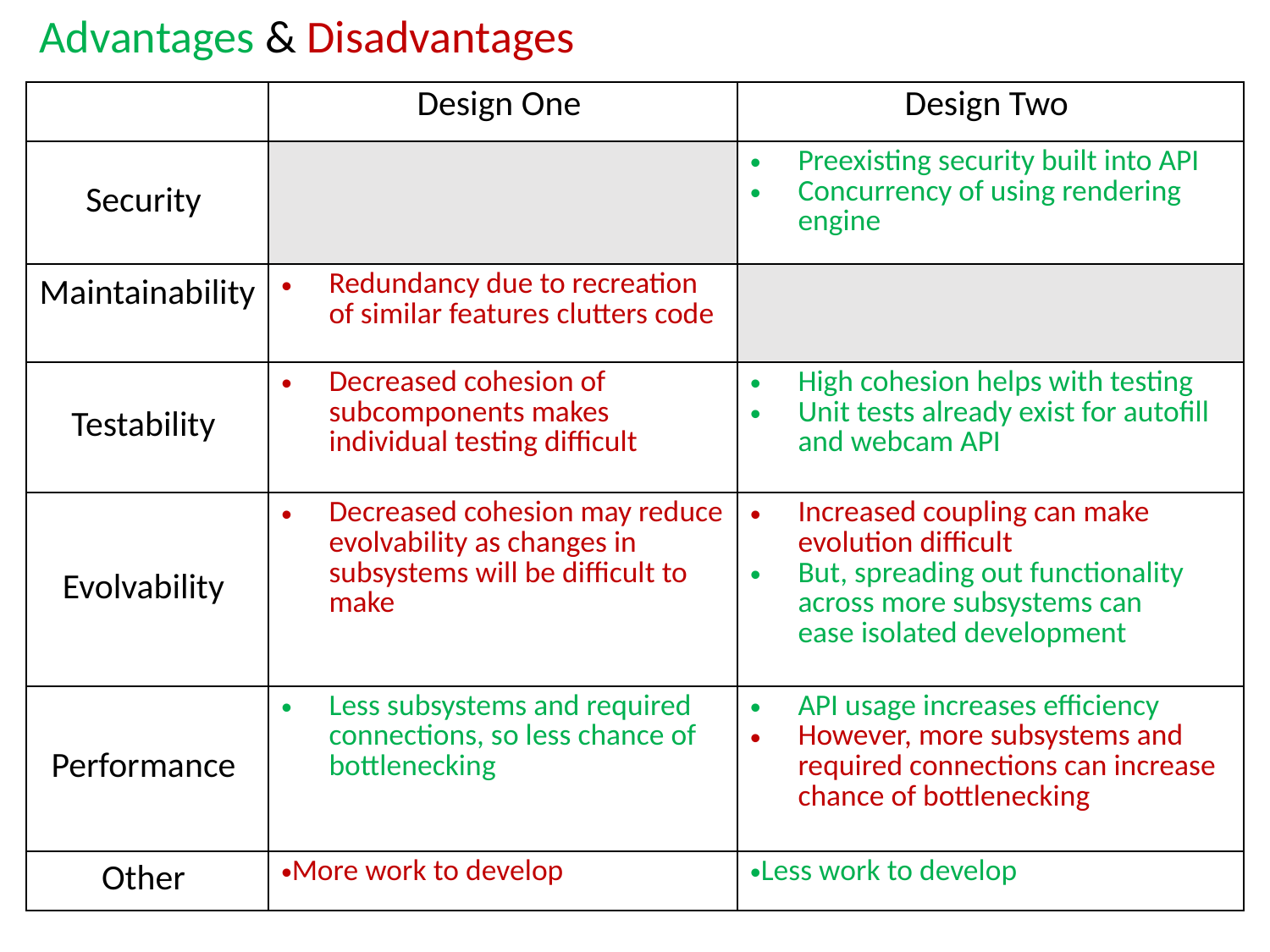

# Advantages & Disadvantages
|  | Design One | Design Two |
| --- | --- | --- |
| Security |  | Preexisting security built into API  Concurrency of using rendering engine |
| Maintainability | Redundancy due to recreation of similar features clutters code |  |
| Testability | Decreased cohesion of subcomponents makes individual testing difficult | High cohesion helps with testing Unit tests already exist for autofill and webcam API |
| Evolvability | Decreased cohesion may reduce evolvability as changes in subsystems will be difficult to make | Increased coupling can make evolution difficult  But, spreading out functionality across more subsystems can ease isolated development |
| Performance | Less subsystems and required connections, so less chance of bottlenecking | API usage increases efficiency  However, more subsystems and required connections can increase chance of bottlenecking |
| Other | More work to develop | Less work to develop |